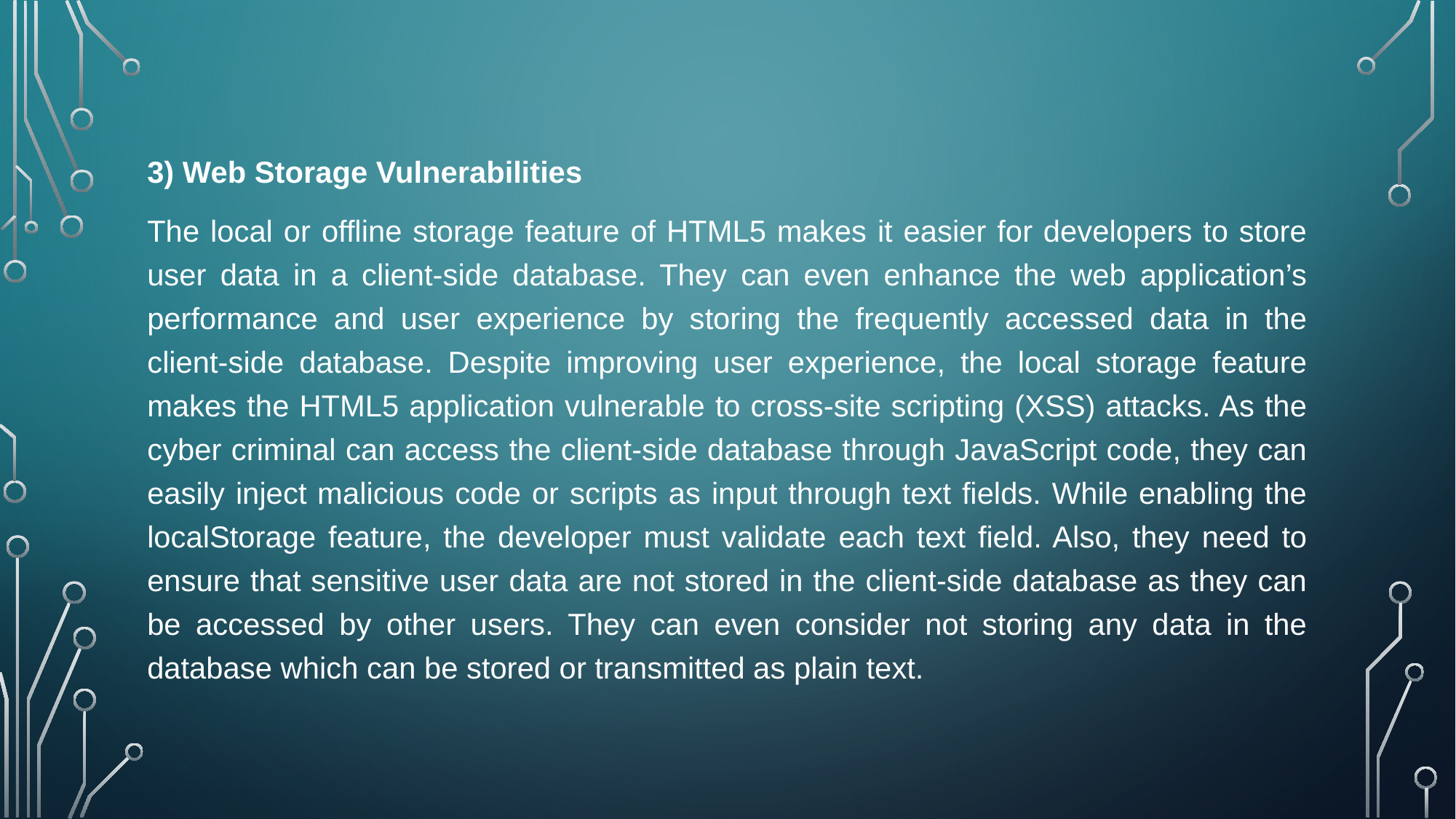

3) Web Storage Vulnerabilities
The local or offline storage feature of HTML5 makes it easier for developers to store user data in a client-side database. They can even enhance the web application’s performance and user experience by storing the frequently accessed data in the client-side database. Despite improving user experience, the local storage feature makes the HTML5 application vulnerable to cross-site scripting (XSS) attacks. As the cyber criminal can access the client-side database through JavaScript code, they can easily inject malicious code or scripts as input through text fields. While enabling the localStorage feature, the developer must validate each text field. Also, they need to ensure that sensitive user data are not stored in the client-side database as they can be accessed by other users. They can even consider not storing any data in the database which can be stored or transmitted as plain text.